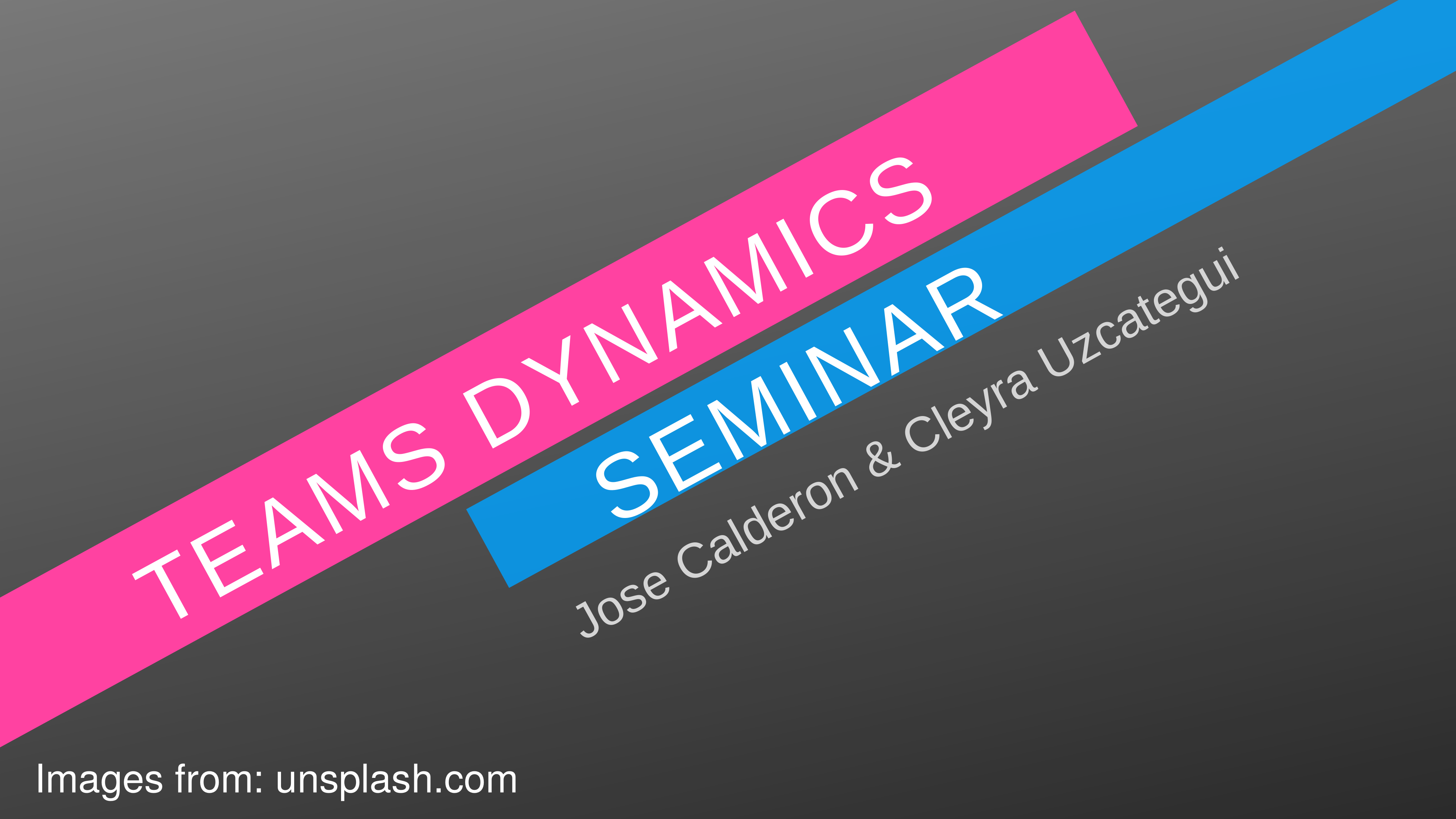

Seminar

TEAMS DYNAMICS

Jose Calderon & Cleyra Uzcategui
Images from: unsplash.com